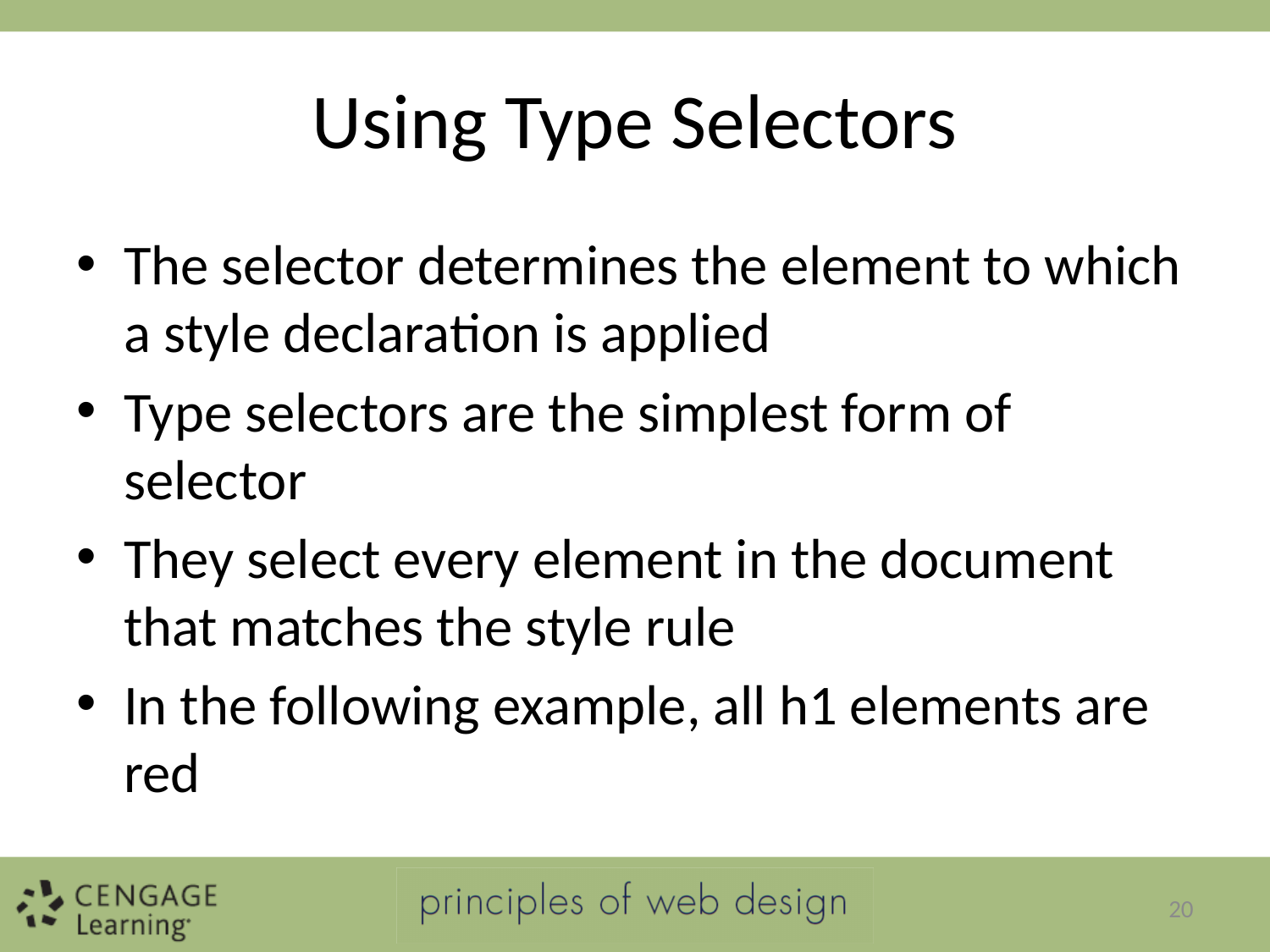

# Using Type Selectors
The selector determines the element to which a style declaration is applied
Type selectors are the simplest form of selector
They select every element in the document that matches the style rule
In the following example, all h1 elements are red

20